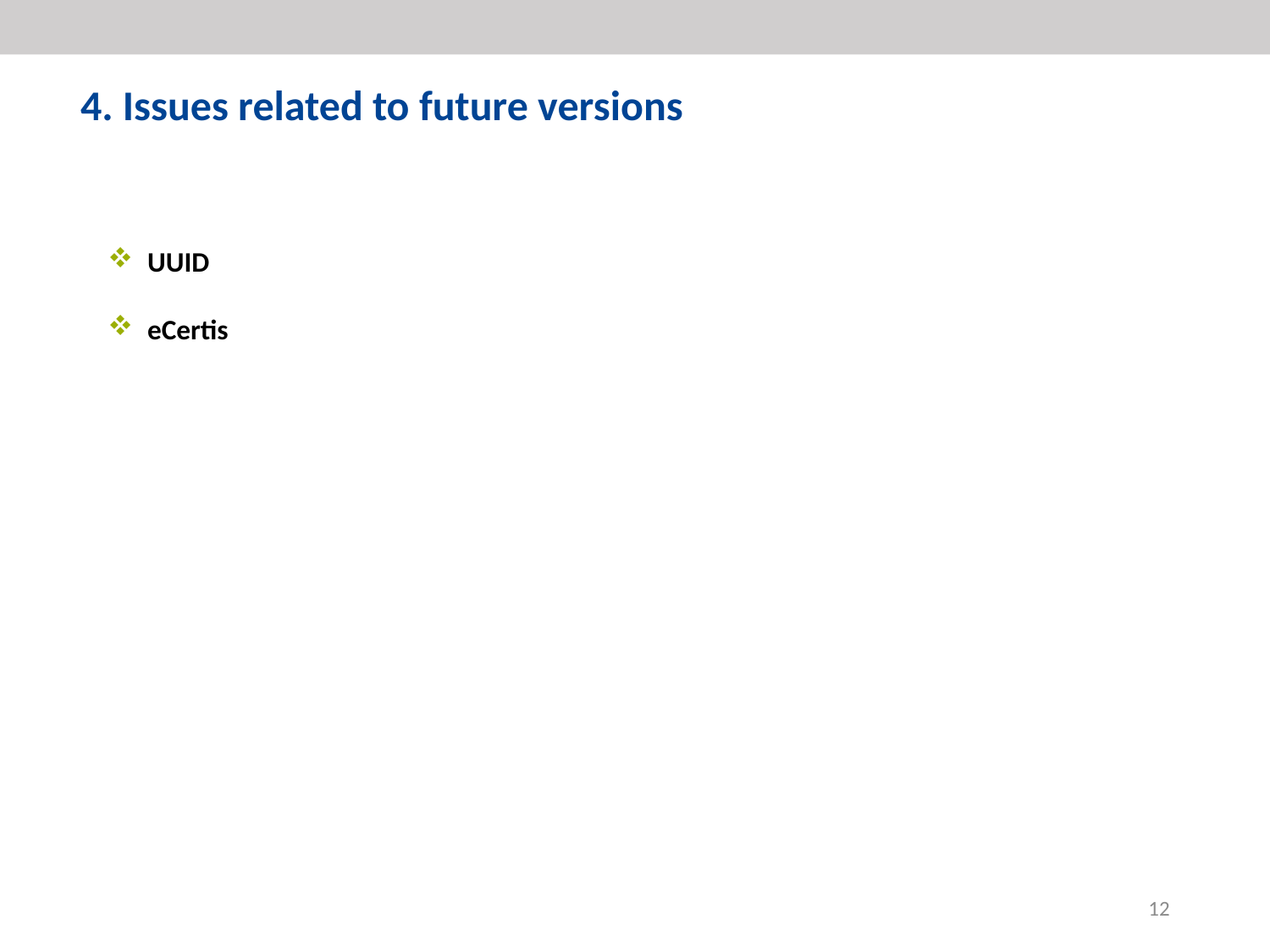

4. Issues related to future versions

UUID

eCertis

12